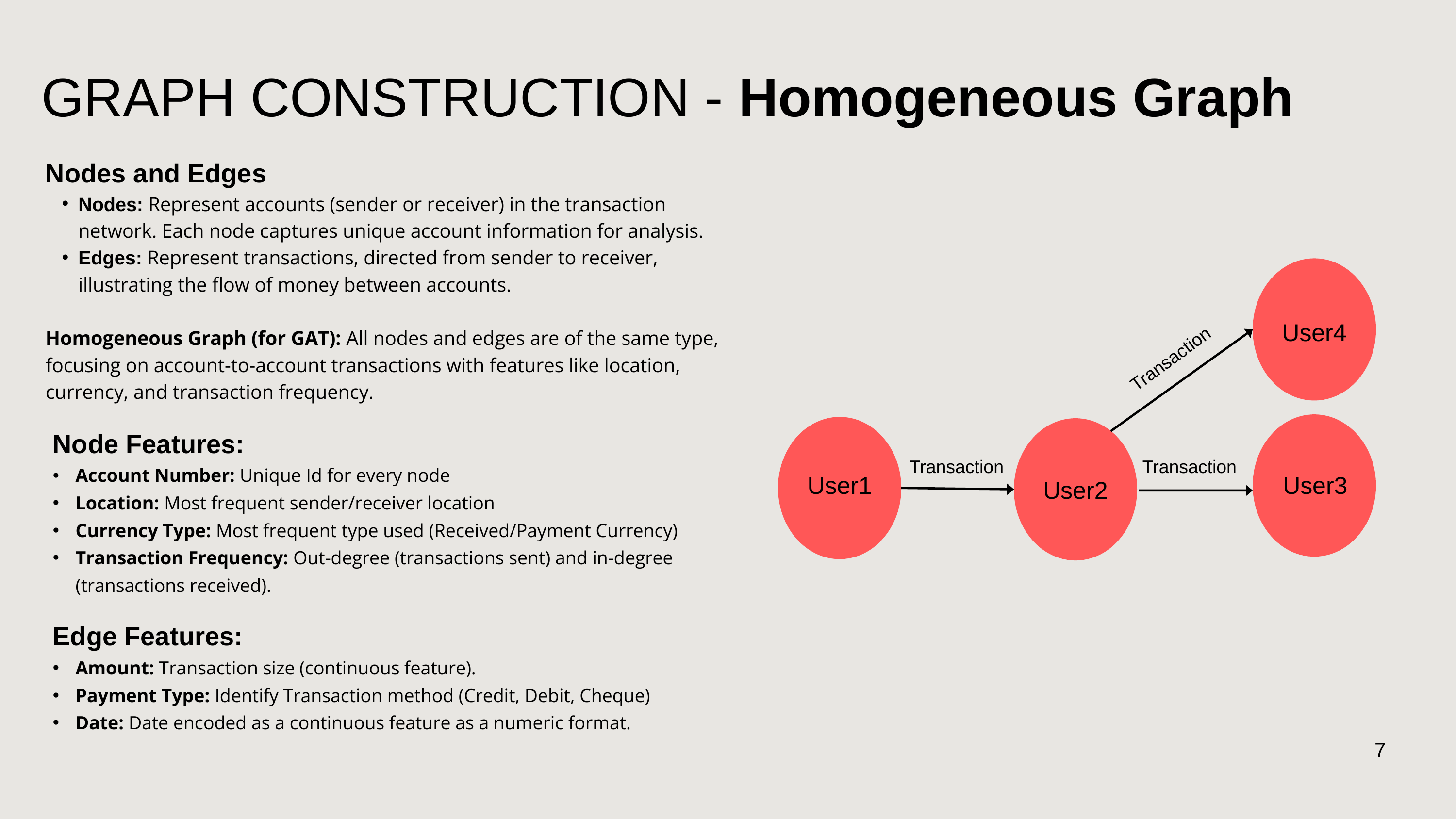

GRAPH CONSTRUCTION - Homogeneous Graph
Nodes and Edges
Nodes: Represent accounts (sender or receiver) in the transaction network. Each node captures unique account information for analysis.
Edges: Represent transactions, directed from sender to receiver, illustrating the flow of money between accounts.

Homogeneous Graph (for GAT): All nodes and edges are of the same type, focusing on account-to-account transactions with features like location, currency, and transaction frequency.

User4

Transaction

User3

User1

User2
Transaction
Transaction

Node Features:
Account Number: Unique Id for every node
Location: Most frequent sender/receiver location
Currency Type: Most frequent type used (Received/Payment Currency)
Transaction Frequency: Out-degree (transactions sent) and in-degree (transactions received).

Edge Features:
Amount: Transaction size (continuous feature).
Payment Type: Identify Transaction method (Credit, Debit, Cheque)
Date: Date encoded as a continuous feature as a numeric format.
7